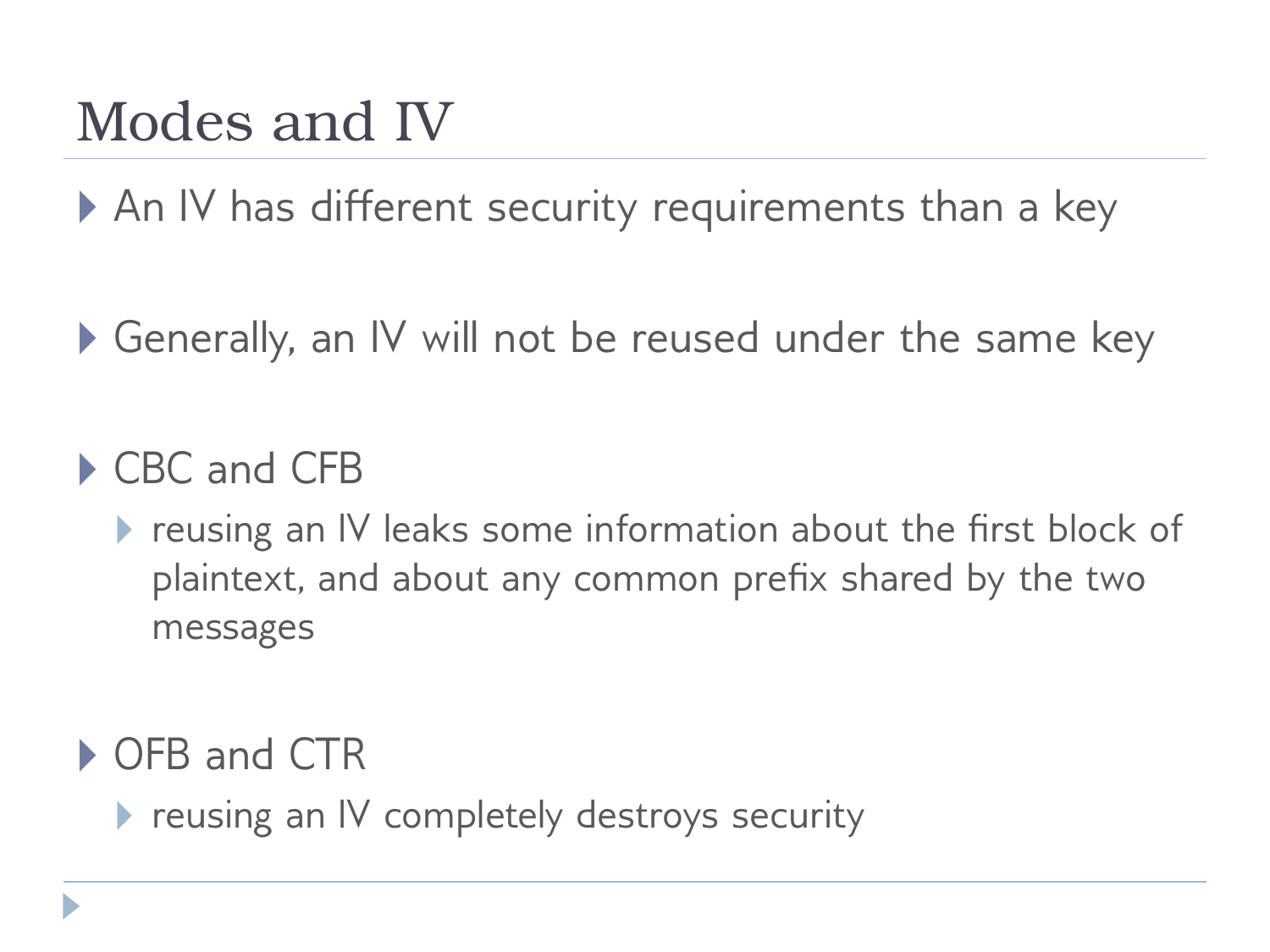

# Modes and IV
An IV has different security requirements than a key

Generally, an IV will not be reused under the same key

CBC and CFB
reusing an IV leaks some information about the first block of plaintext, and about any common prefix shared by the two messages

OFB and CTR
reusing an IV completely destroys security